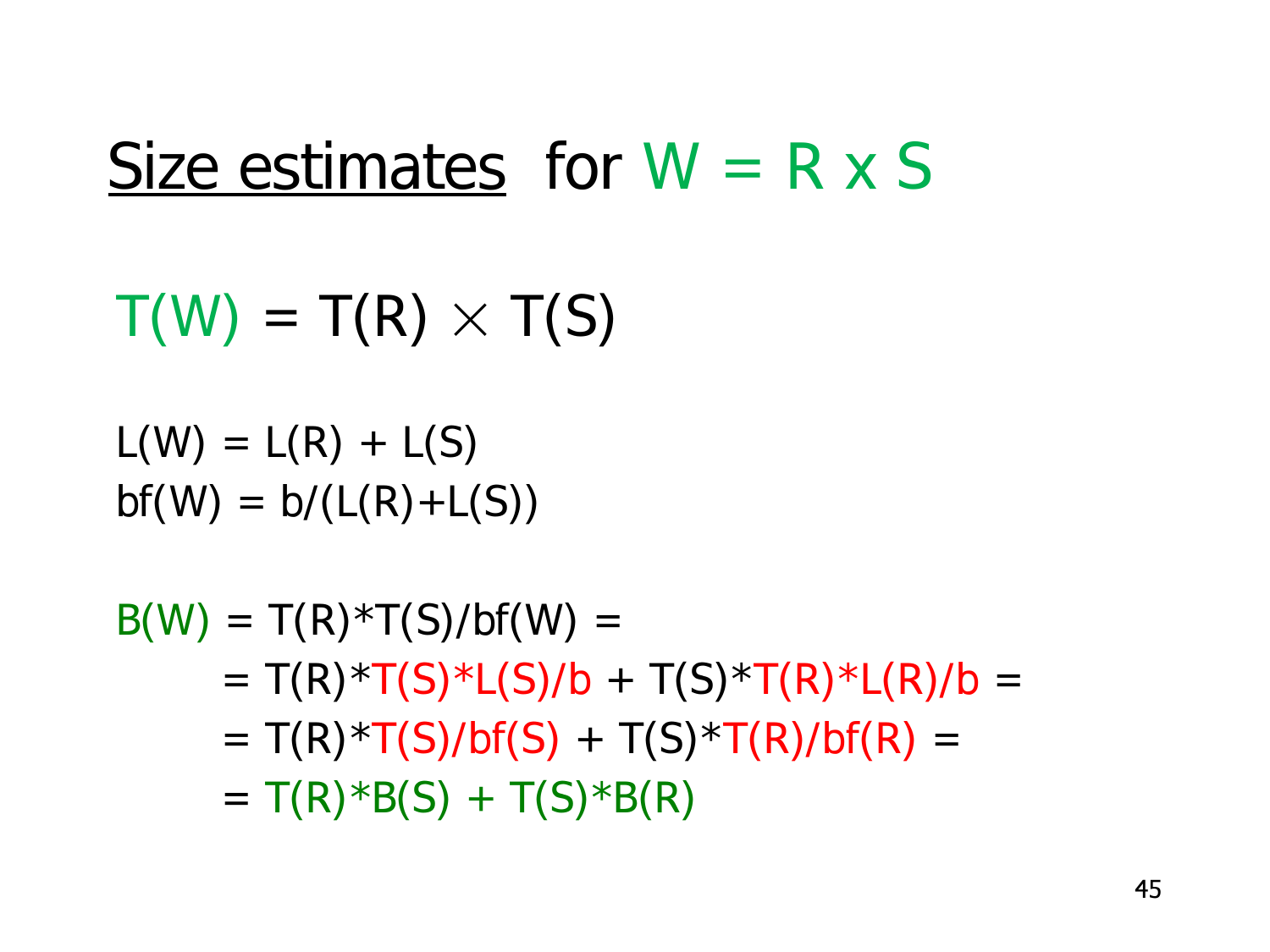

# Size estimates  for W = R x S
T(W) = T(R) × T(S)

L(W) = L(R) + L(S)
bf(W) = b/(L(R)+L(S))

B(W) = T(R)*T(S)/bf(W) =
        = T(R)*T(S)*L(S)/b + T(S)*T(R)*L(R)/b =
        = T(R)*T(S)/bf(S) + T(S)*T(R)/bf(R) =
        = T(R)*B(S) + T(S)*B(R)
45